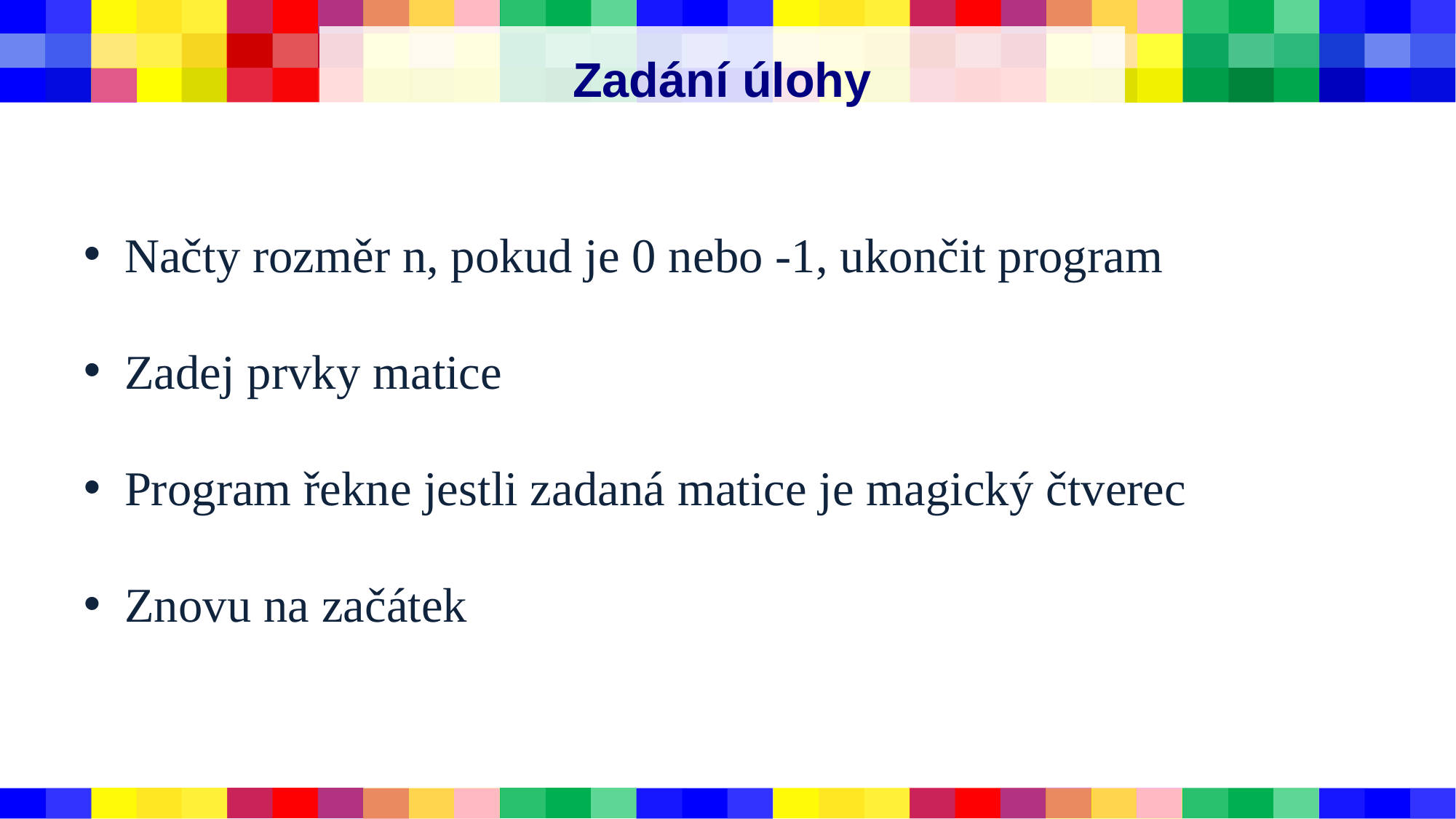

# Zadání úlohy
Načty rozměr n, pokud je 0 nebo -1, ukončit program
Zadej prvky matice
Program řekne jestli zadaná matice je magický čtverec
Znovu na začátek